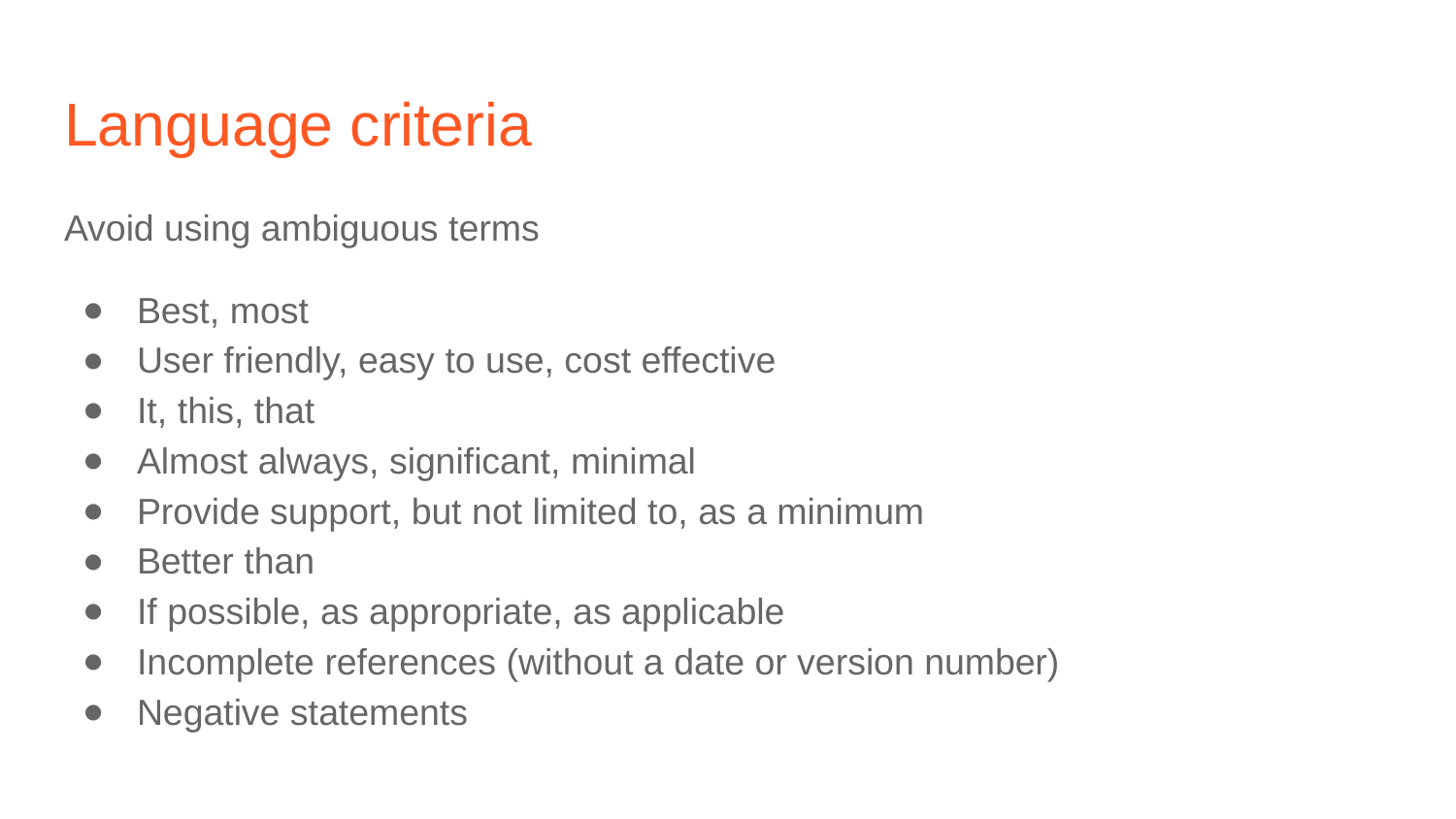

# Language criteria
Avoid using ambiguous terms
Best, most
User friendly, easy to use, cost effective
It, this, that
Almost always, significant, minimal
Provide support, but not limited to, as a minimum
Better than
If possible, as appropriate, as applicable
Incomplete references (without a date or version number)
Negative statements